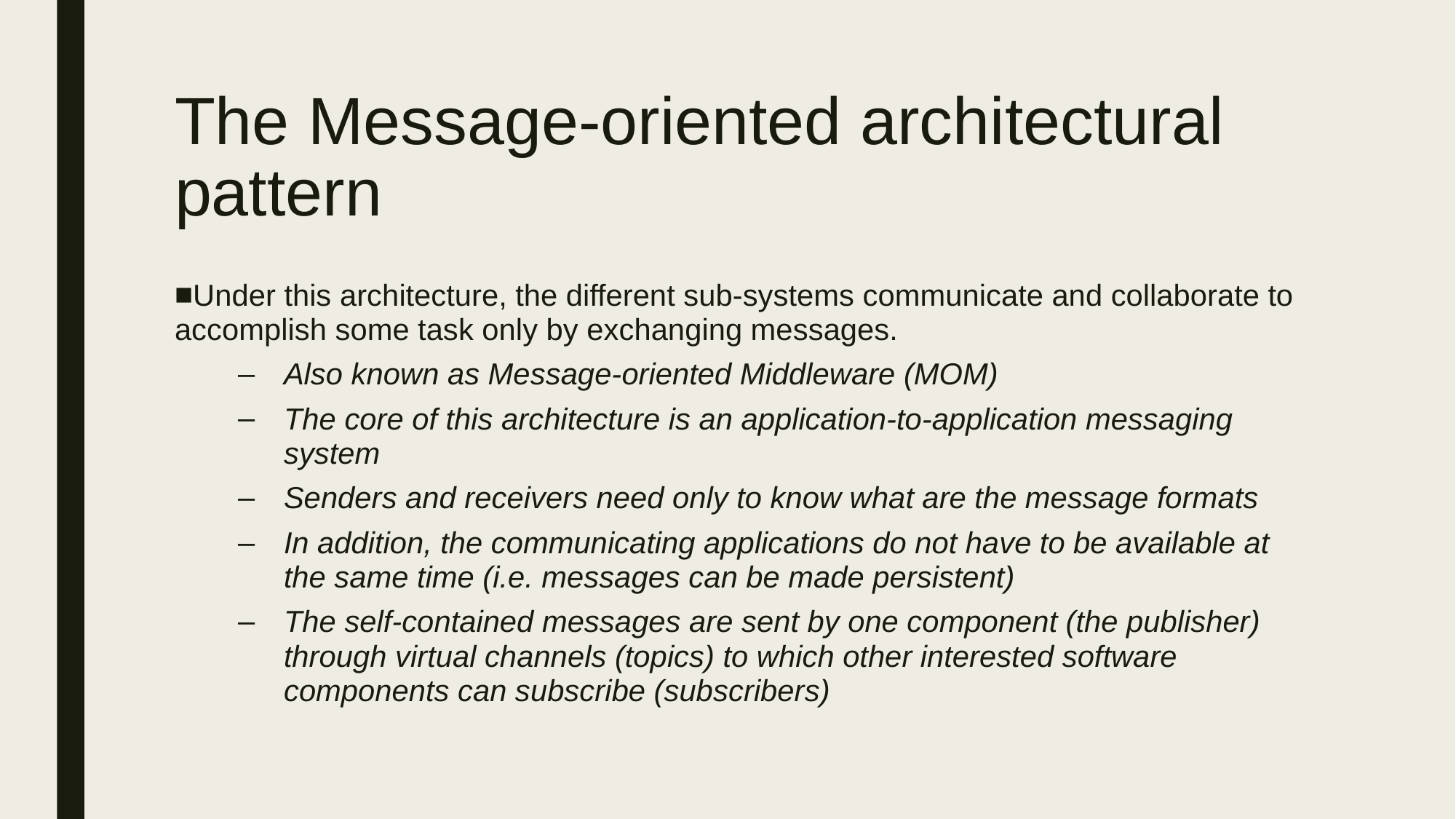

# The Message-oriented architectural pattern
Under this architecture, the different sub-systems communicate and collaborate to accomplish some task only by exchanging messages.
Also known as Message-oriented Middleware (MOM)
The core of this architecture is an application-to-application messaging system
Senders and receivers need only to know what are the message formats
In addition, the communicating applications do not have to be available at the same time (i.e. messages can be made persistent)
The self-contained messages are sent by one component (the publisher) through virtual channels (topics) to which other interested software components can subscribe (subscribers)